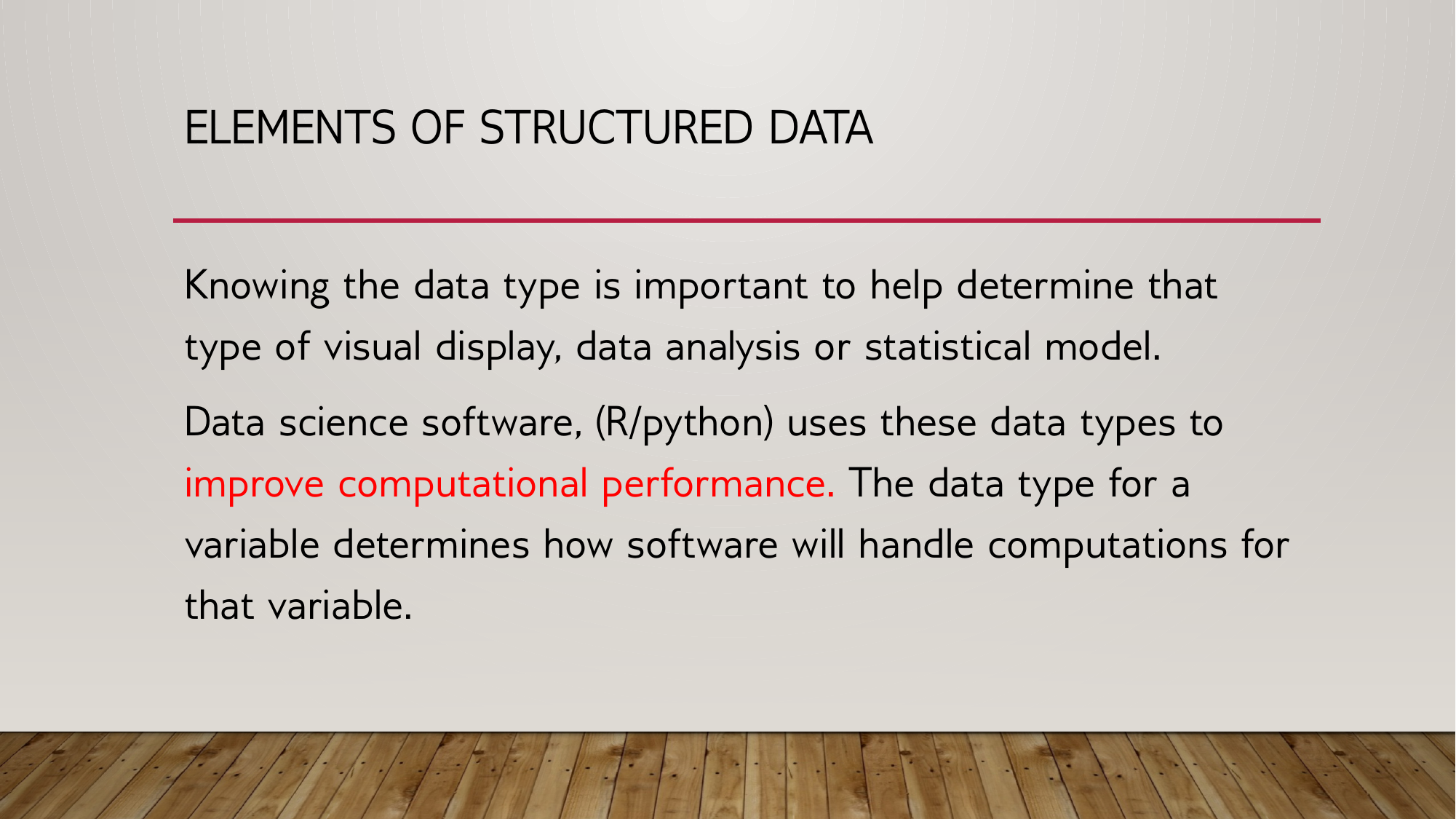

# Elements of structured data
Knowing the data type is important to help determine that type of visual display, data analysis or statistical model.
Data science software, (R/python) uses these data types to improve computational performance. The data type for a variable determines how software will handle computations for that variable.